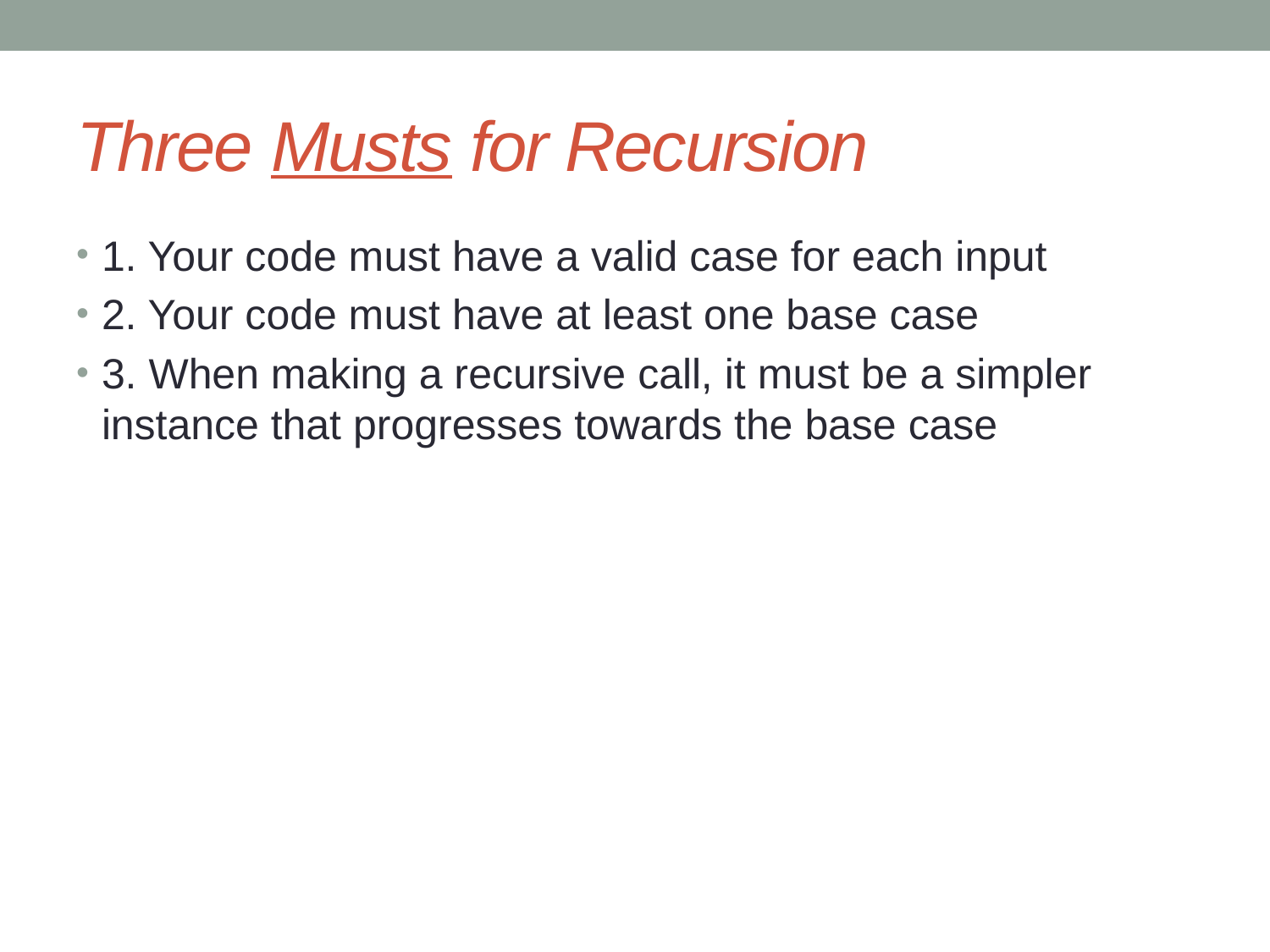

# Three Musts for Recursion
1. Your code must have a valid case for each input
2. Your code must have at least one base case
3. When making a recursive call, it must be a simpler instance that progresses towards the base case